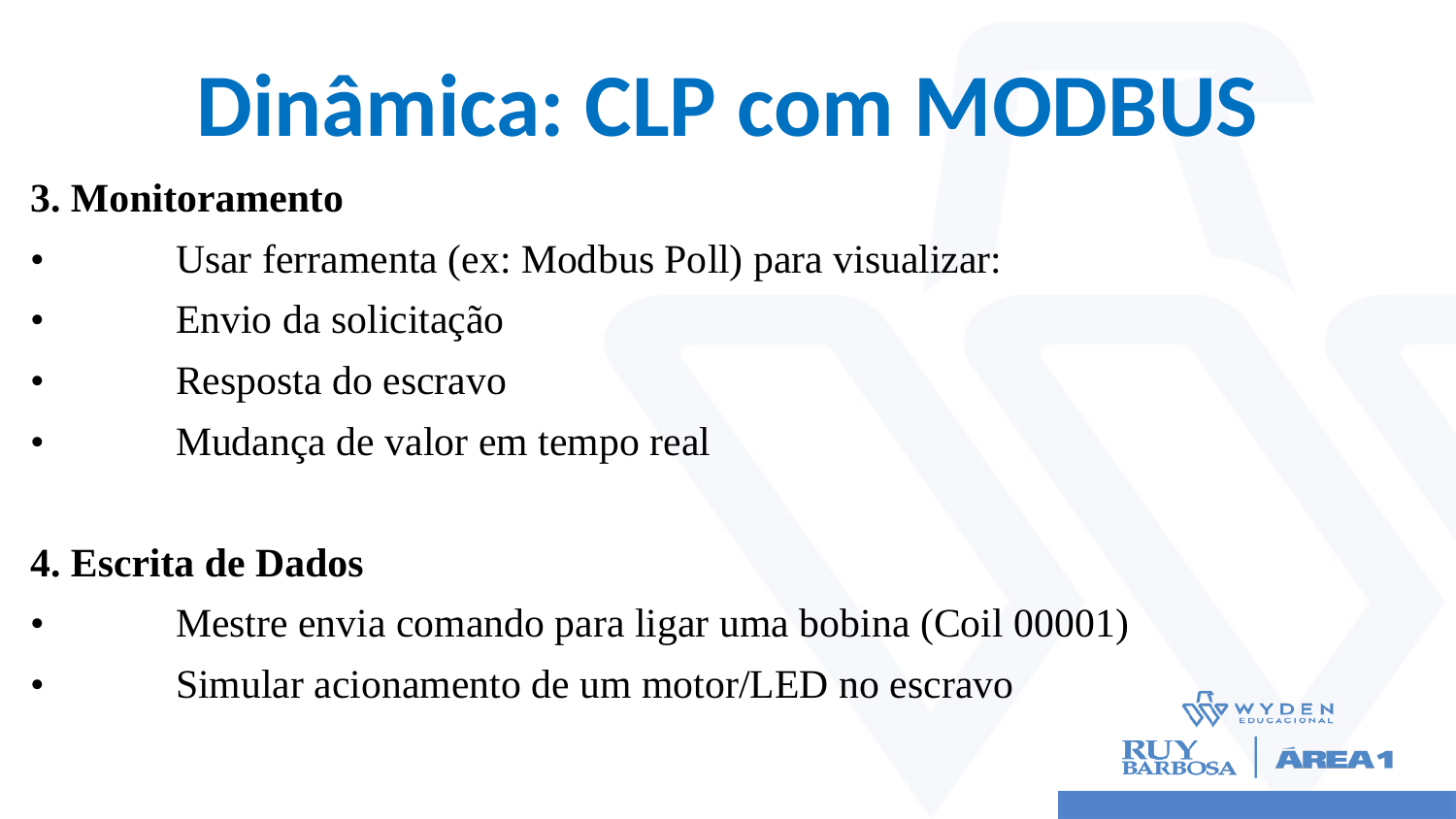

# Dinâmica: CLP com MODBUS
3. Monitoramento
•	Usar ferramenta (ex: Modbus Poll) para visualizar:
•	Envio da solicitação
•	Resposta do escravo
•	Mudança de valor em tempo real

4. Escrita de Dados
•	Mestre envia comando para ligar uma bobina (Coil 00001)
•	Simular acionamento de um motor/LED no escravo